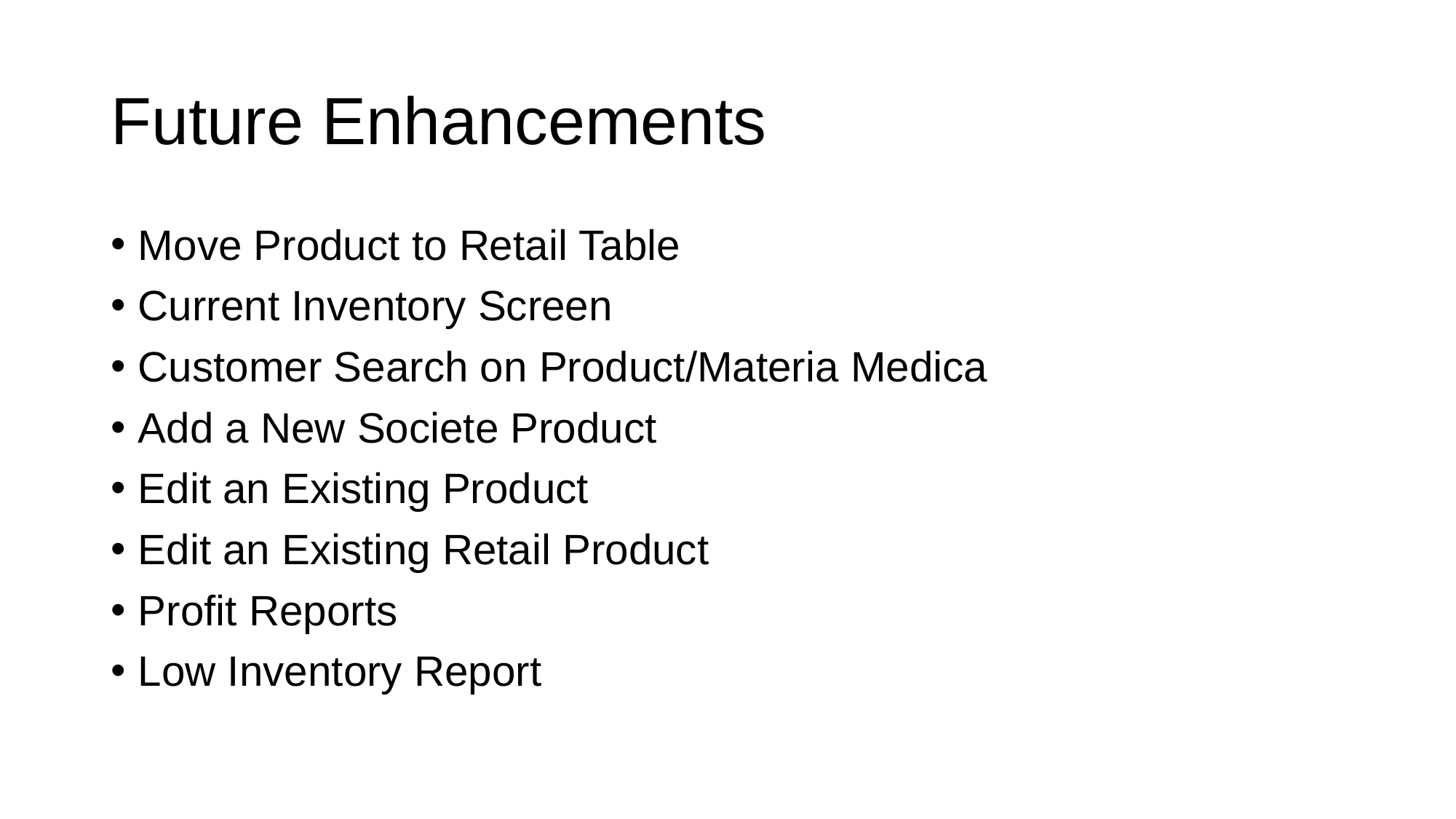

# Future Enhancements
Move Product to Retail Table
Current Inventory Screen
Customer Search on Product/Materia Medica
Add a New Societe Product
Edit an Existing Product
Edit an Existing Retail Product
Profit Reports
Low Inventory Report